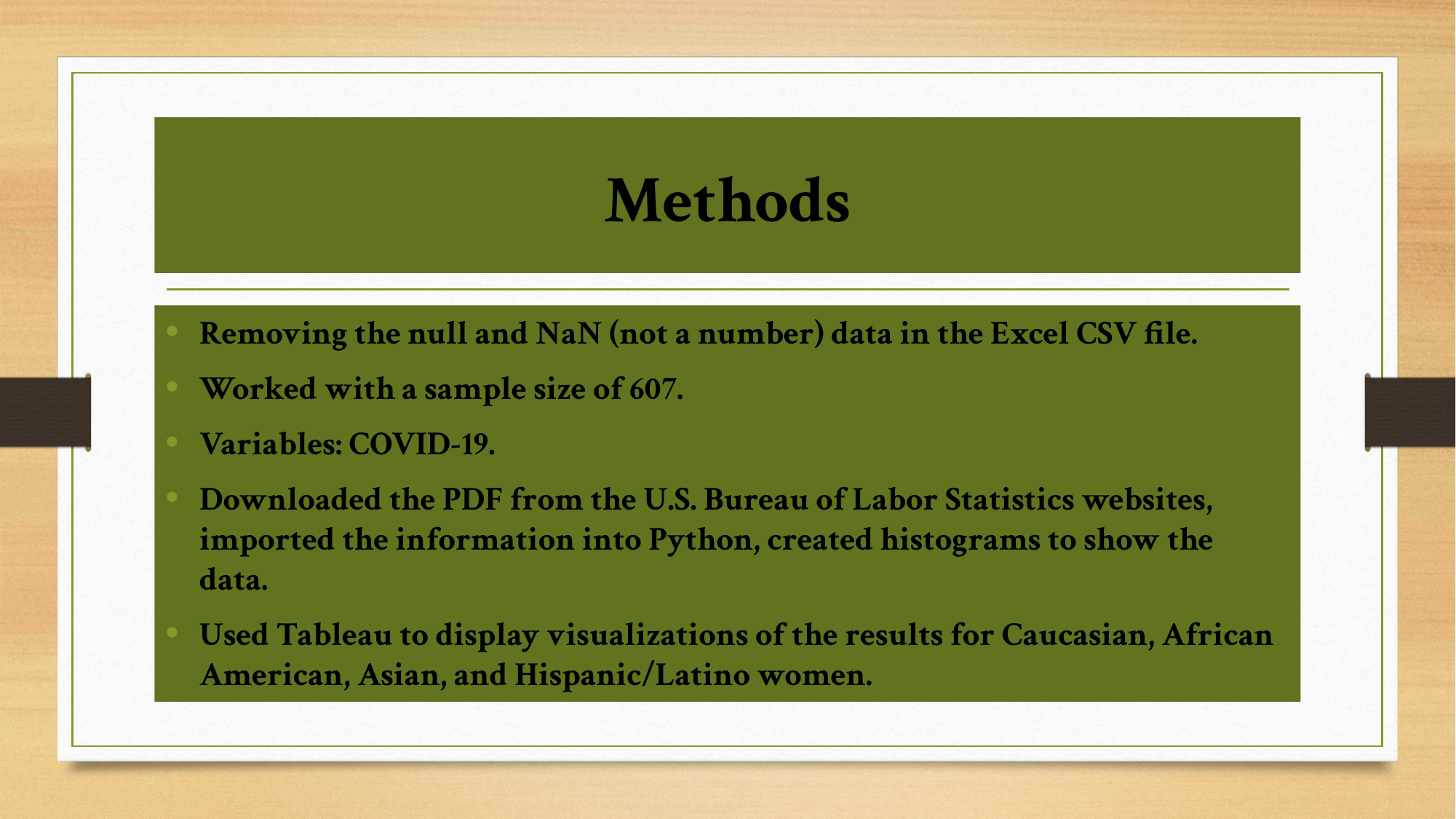

# Methods
Removing the null and NaN (not a number) data in the Excel CSV file.
Worked with a sample size of 607.
Variables: COVID-19.
Downloaded the PDF from the U.S. Bureau of Labor Statistics websites, imported the information into Python, created histograms to show the data.
Used Tableau to display visualizations of the results for Caucasian, African American, Asian, and Hispanic/Latino women.